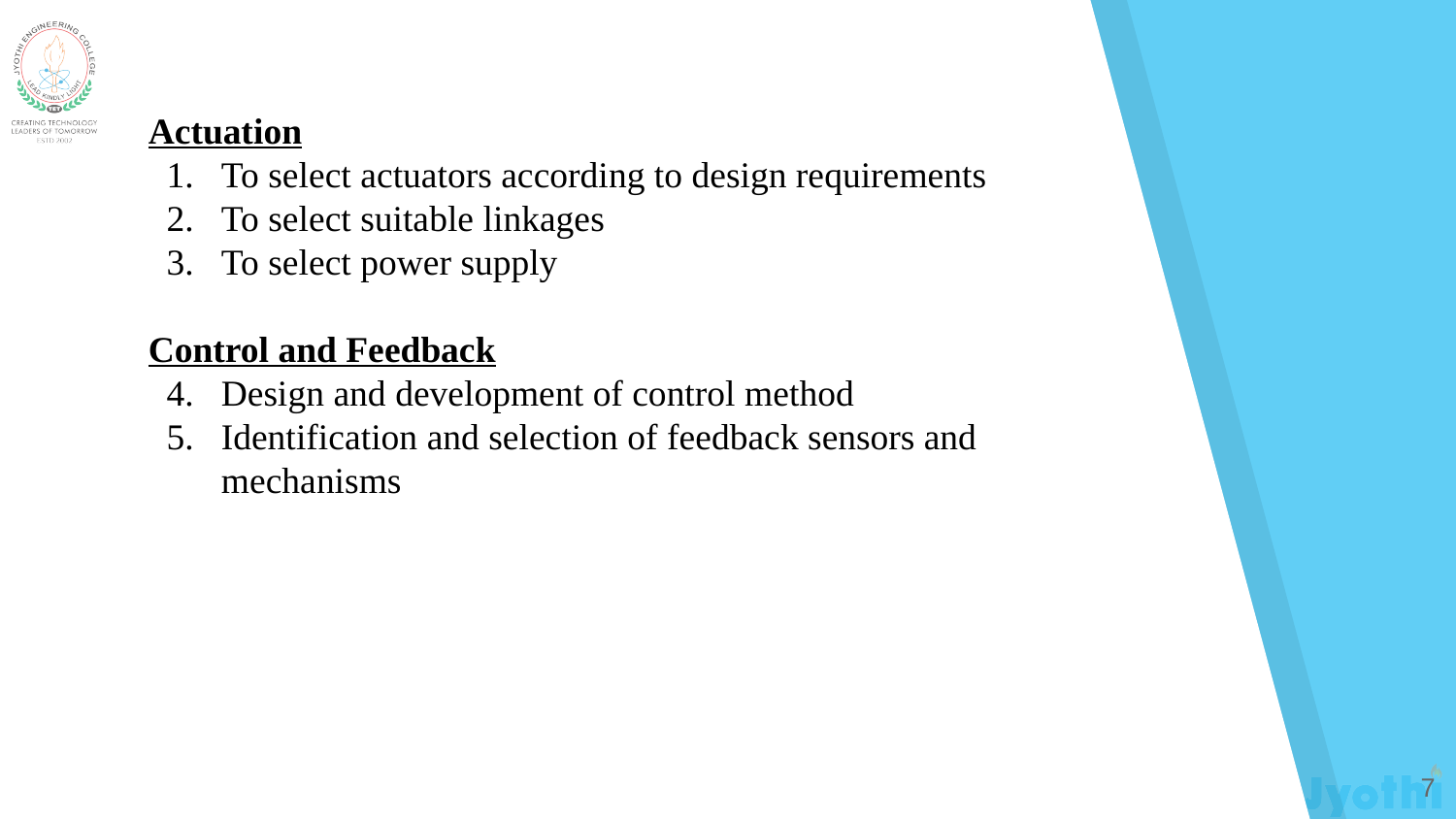

Actuation
To select actuators according to design requirements
To select suitable linkages
To select power supply

Control and Feedback
Design and development of control method
Identification and selection of feedback sensors and mechanisms

7